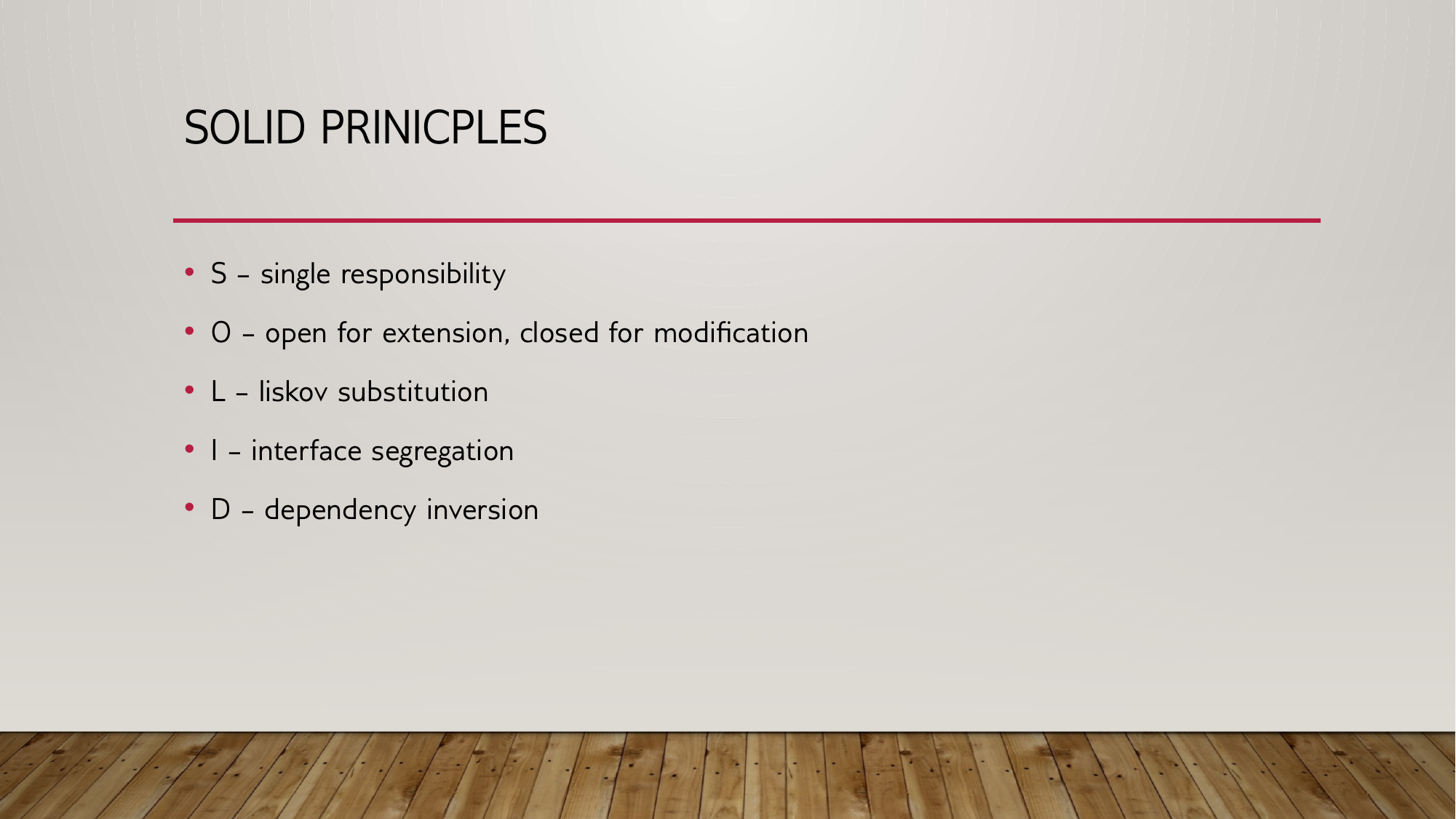

# Solid prinicples
S – single responsibility
O – open for extension, closed for modification
L – liskov substitution
I – interface segregation
D – dependency inversion